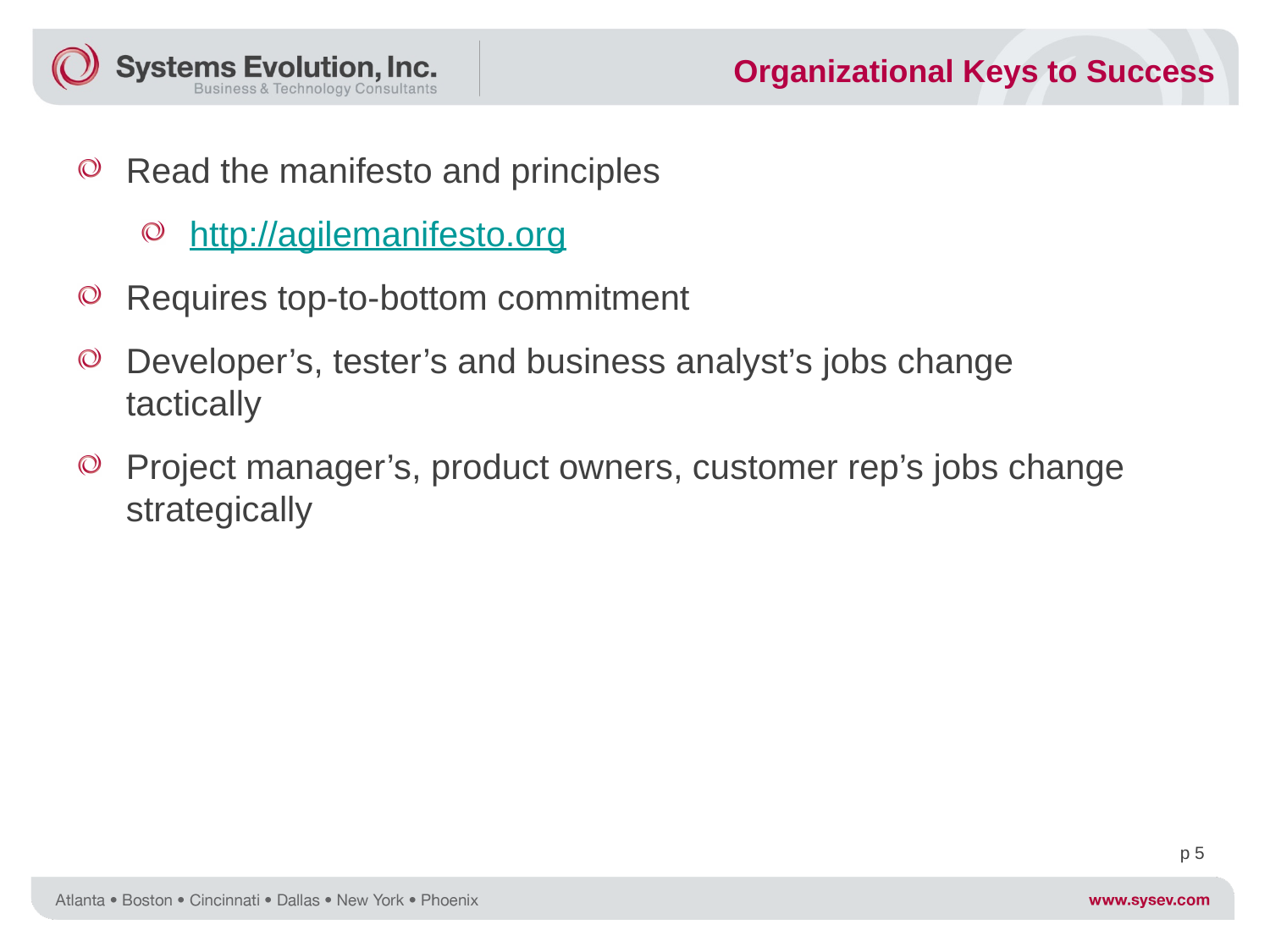

Organizational Keys to Success
Read the manifesto and principles
http://agilemanifesto.org
Requires top-to-bottom commitment
Developer’s, tester’s and business analyst’s jobs change tactically
Project manager’s, product owners, customer rep’s jobs change strategically

p 5